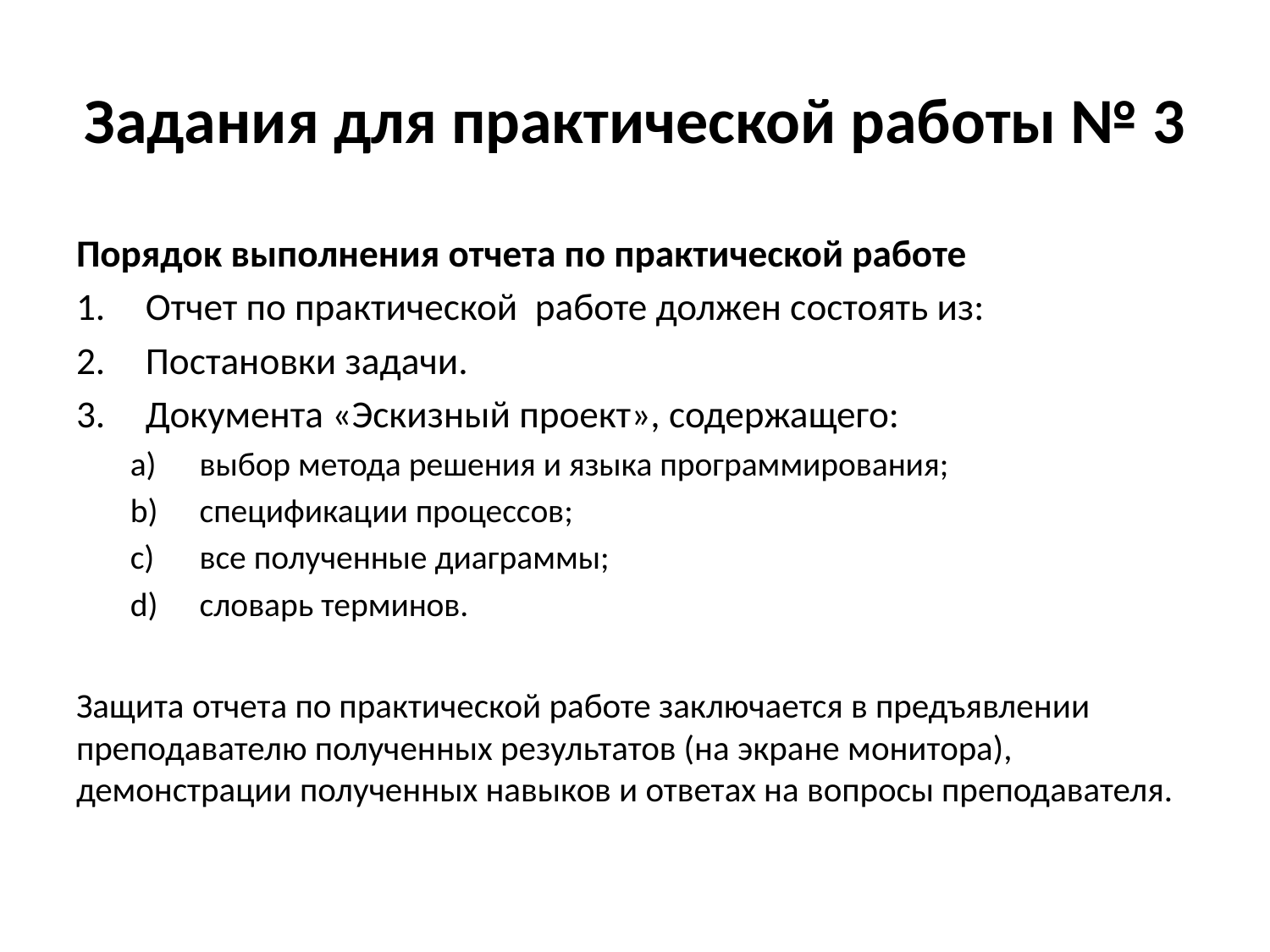

# Задания для практической работы № 3
Порядок выполнения отчета по практической работе
Отчет по практической  работе должен состоять из:
Постановки задачи.
Документа «Эскизный проект», содержащего:
	выбор метода решения и языка программирования;
	спецификации процессов;
	все полученные диаграммы;
	словарь терминов.

Защита отчета по практической работе заключается в предъявлении преподавателю полученных результатов (на экране монитора), демонстрации полученных навыков и ответах на вопросы преподавателя.